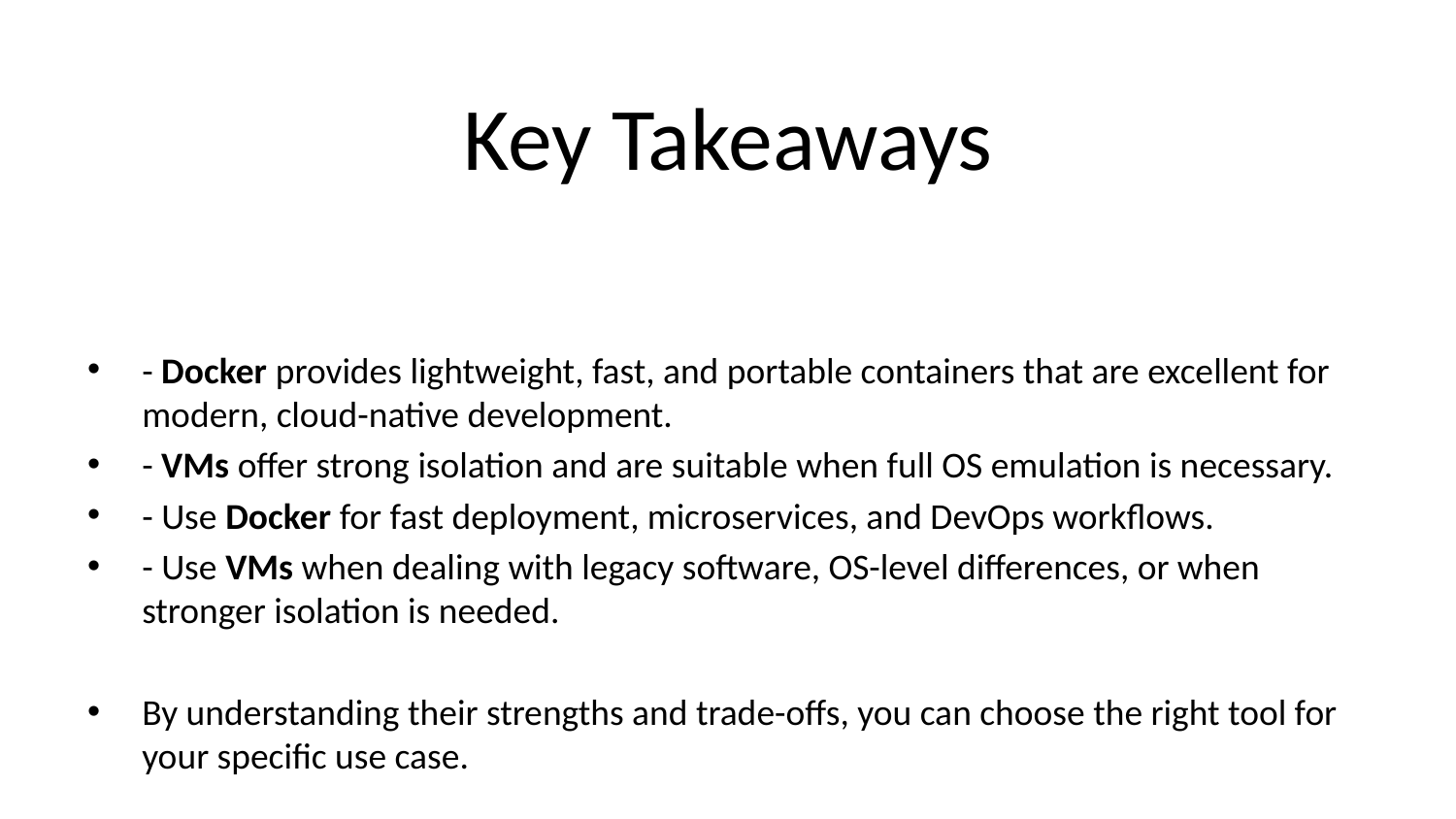

# Key Takeaways

- Docker provides lightweight, fast, and portable containers that are excellent for modern, cloud-native development.
- VMs offer strong isolation and are suitable when full OS emulation is necessary.
- Use Docker for fast deployment, microservices, and DevOps workflows.
- Use VMs when dealing with legacy software, OS-level differences, or when stronger isolation is needed.

By understanding their strengths and trade-offs, you can choose the right tool for your specific use case.